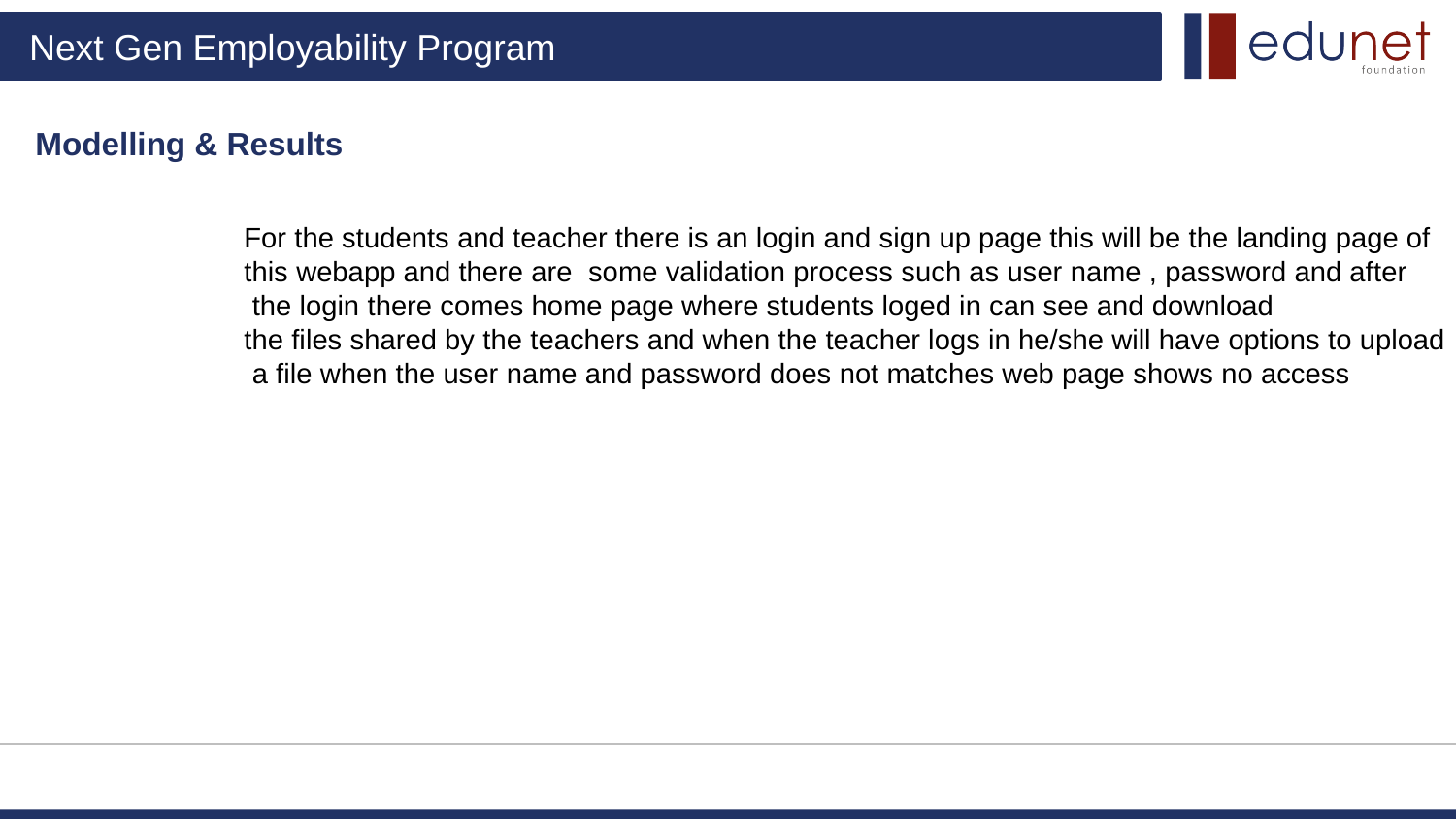

Modelling & Results
For the students and teacher there is an login and sign up page this will be the landing page of
this webapp and there are  some validation process such as user name , password and after
 the login there comes home page where students loged in can see and download
the files shared by the teachers and when the teacher logs in he/she will have options to upload
 a file when the user name and password does not matches web page shows no access